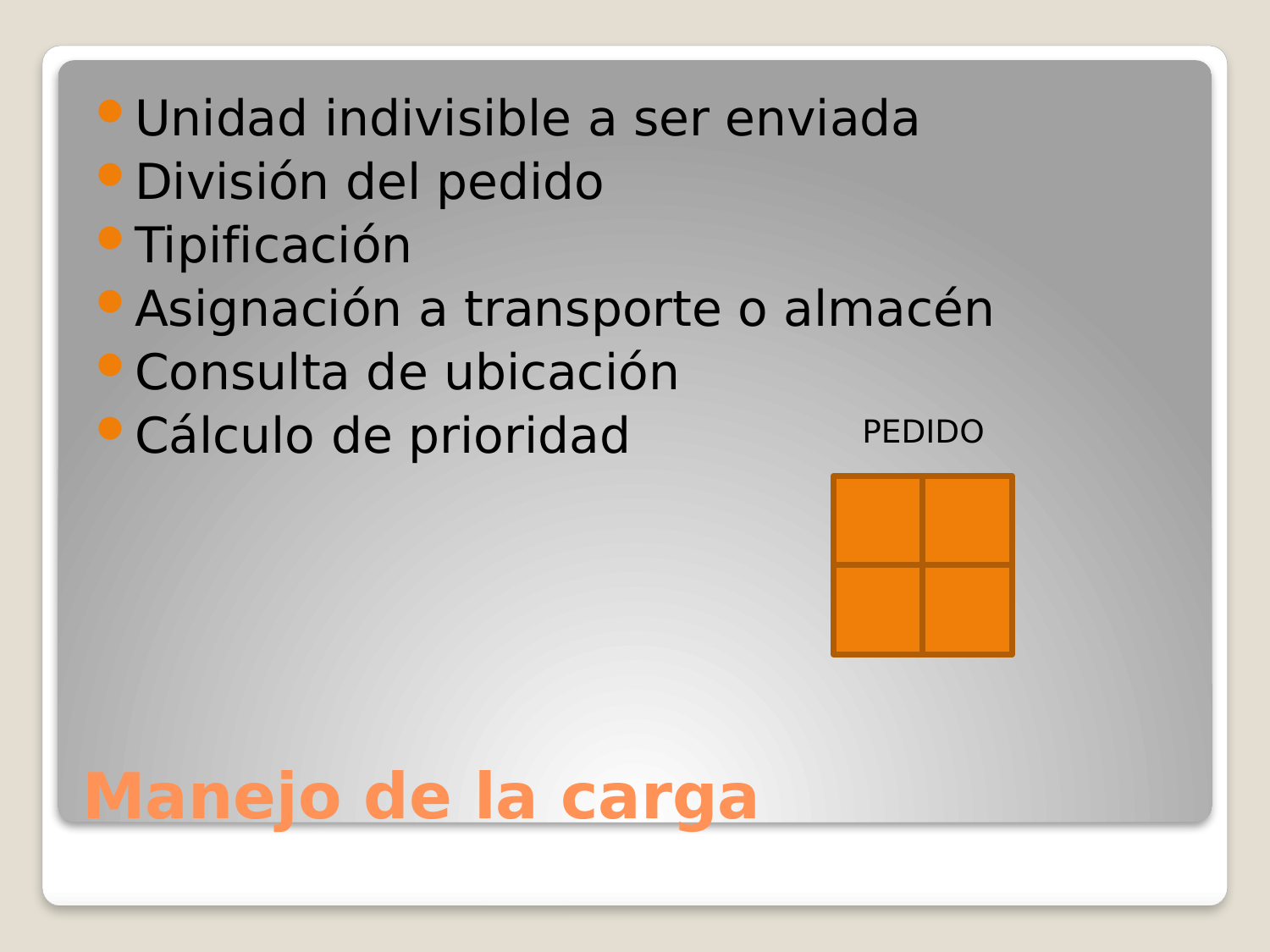

Unidad indivisible a ser enviada
División del pedido
Tipificación
Asignación a transporte o almacén
Consulta de ubicación
Cálculo de prioridad

PEDIDO

BULTOS

# Manejo de la carga